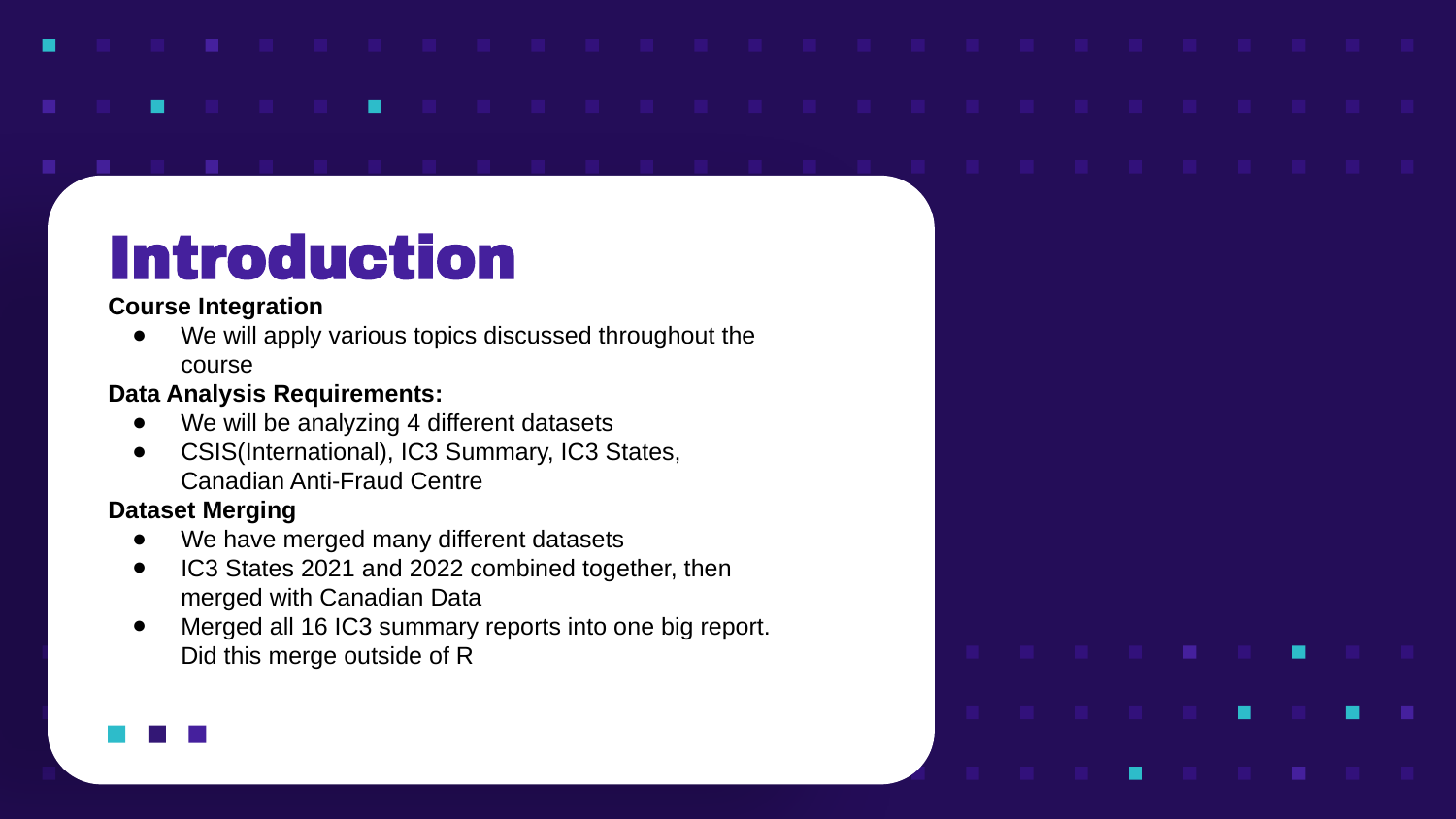

Introduction
Course Integration
We will apply various topics discussed throughout the course
Data Analysis Requirements:
We will be analyzing 4 different datasets
CSIS(International), IC3 Summary, IC3 States, Canadian Anti-Fraud Centre
Dataset Merging
We have merged many different datasets
IC3 States 2021 and 2022 combined together, then merged with Canadian Data
Merged all 16 IC3 summary reports into one big report. Did this merge outside of R